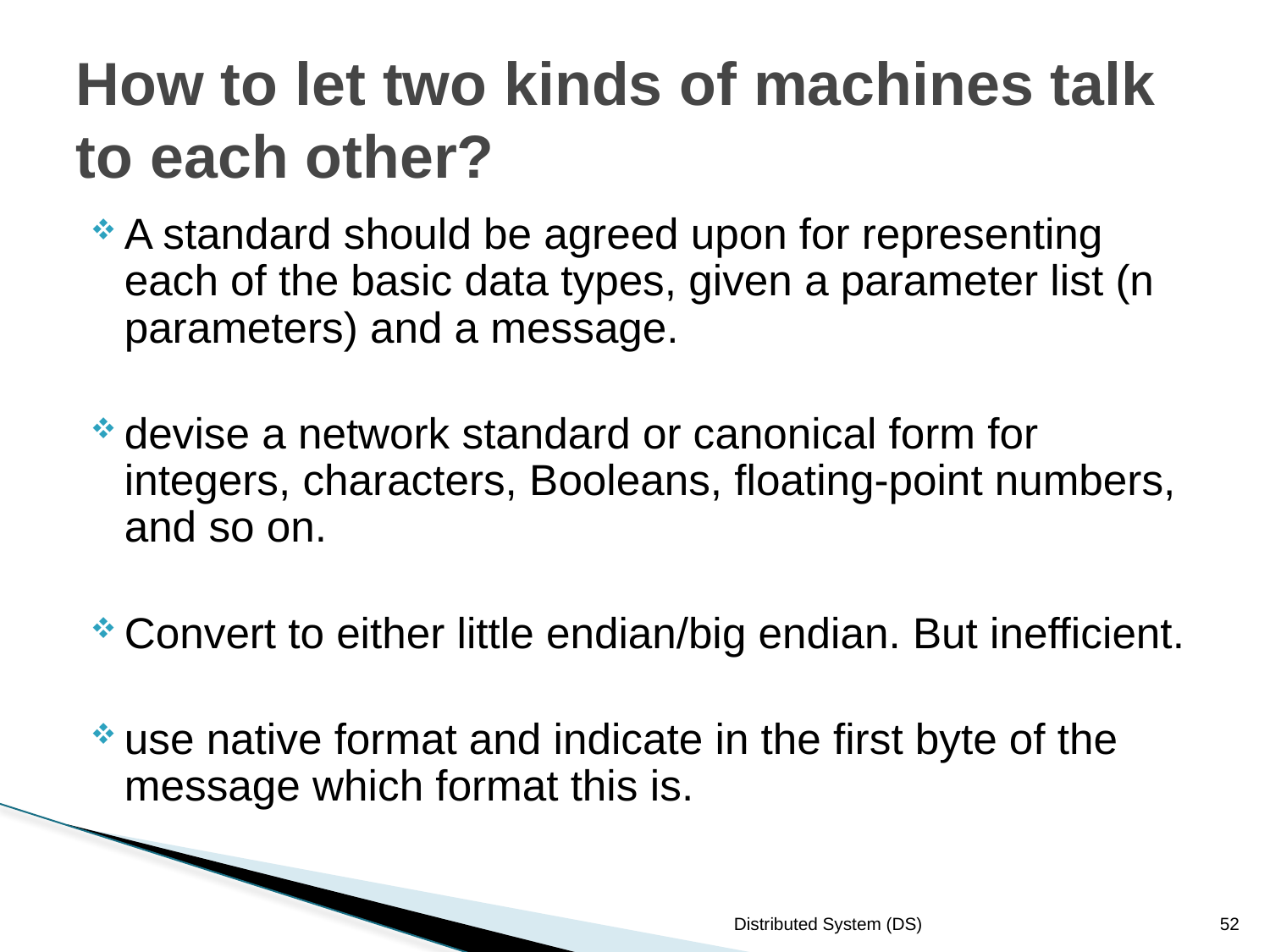

# How to let two kinds of machines talk to each other?
A standard should be agreed upon for representing each of the basic data types, given a parameter list (n parameters) and a message.

devise a network standard or canonical form for integers, characters, Booleans, floating-point numbers, and so on.

Convert to either little endian/big endian. But inefficient.

use native format and indicate in the first byte of the message which format this is.

Distributed System (DS)
52